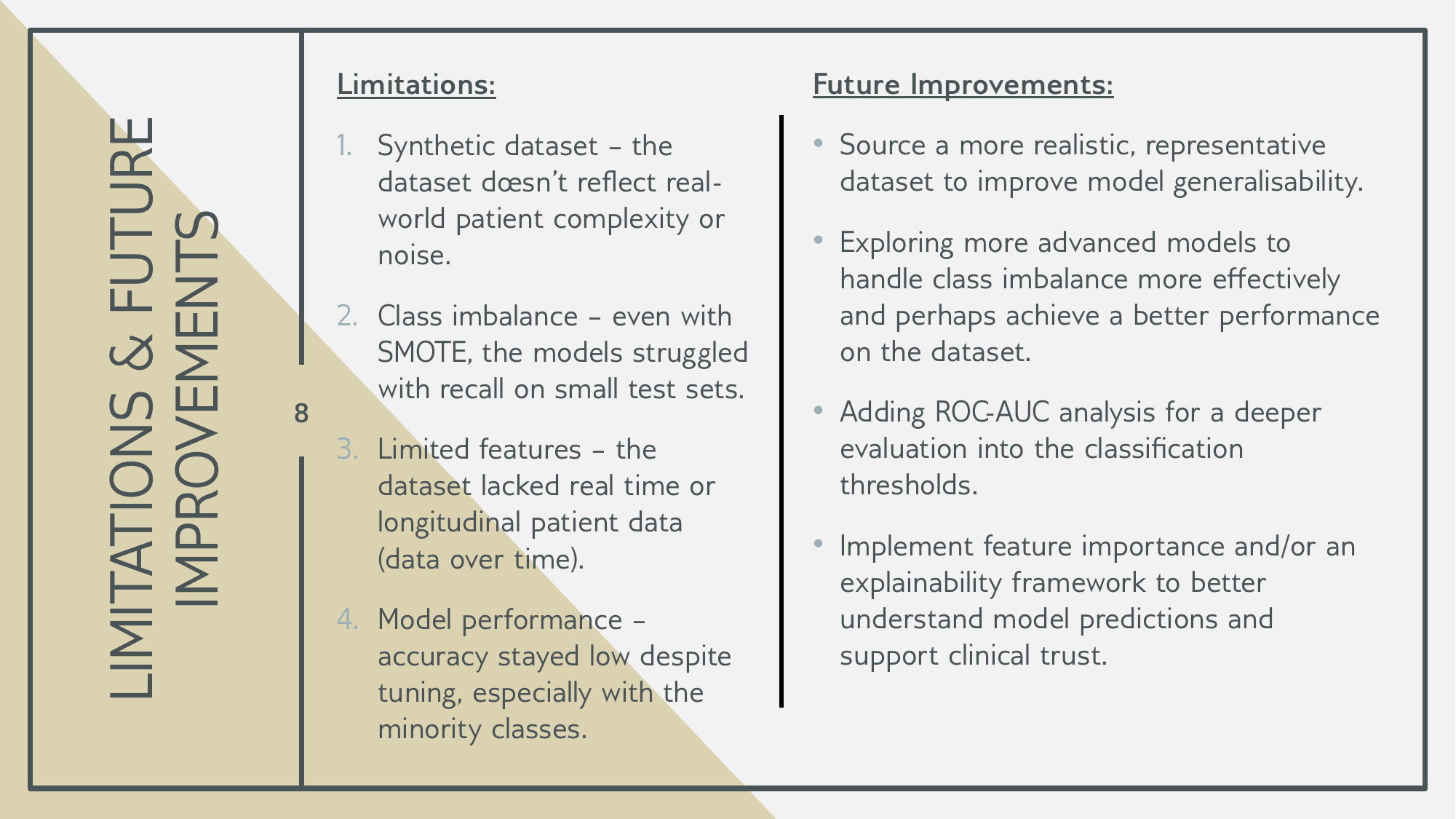

Future Improvements:
Source a more realistic, representative dataset to improve model generalisability.
Exploring more advanced models to handle class imbalance more effectively and perhaps achieve a better performance on the dataset.
Adding ROC-AUC analysis for a deeper evaluation into the classification thresholds.
Implement feature importance and/or an explainability framework to better understand model predictions and support clinical trust.

Limitations:
Synthetic dataset – the dataset doesn’t reflect real-world patient complexity or noise.
Class imbalance – even with SMOTE, the models struggled with recall on small test sets.
Limited features – the dataset lacked real time or longitudinal patient data (data over time).
Model performance – accuracy stayed low despite tuning, especially with the minority classes.
# Limitations & future improvements
8